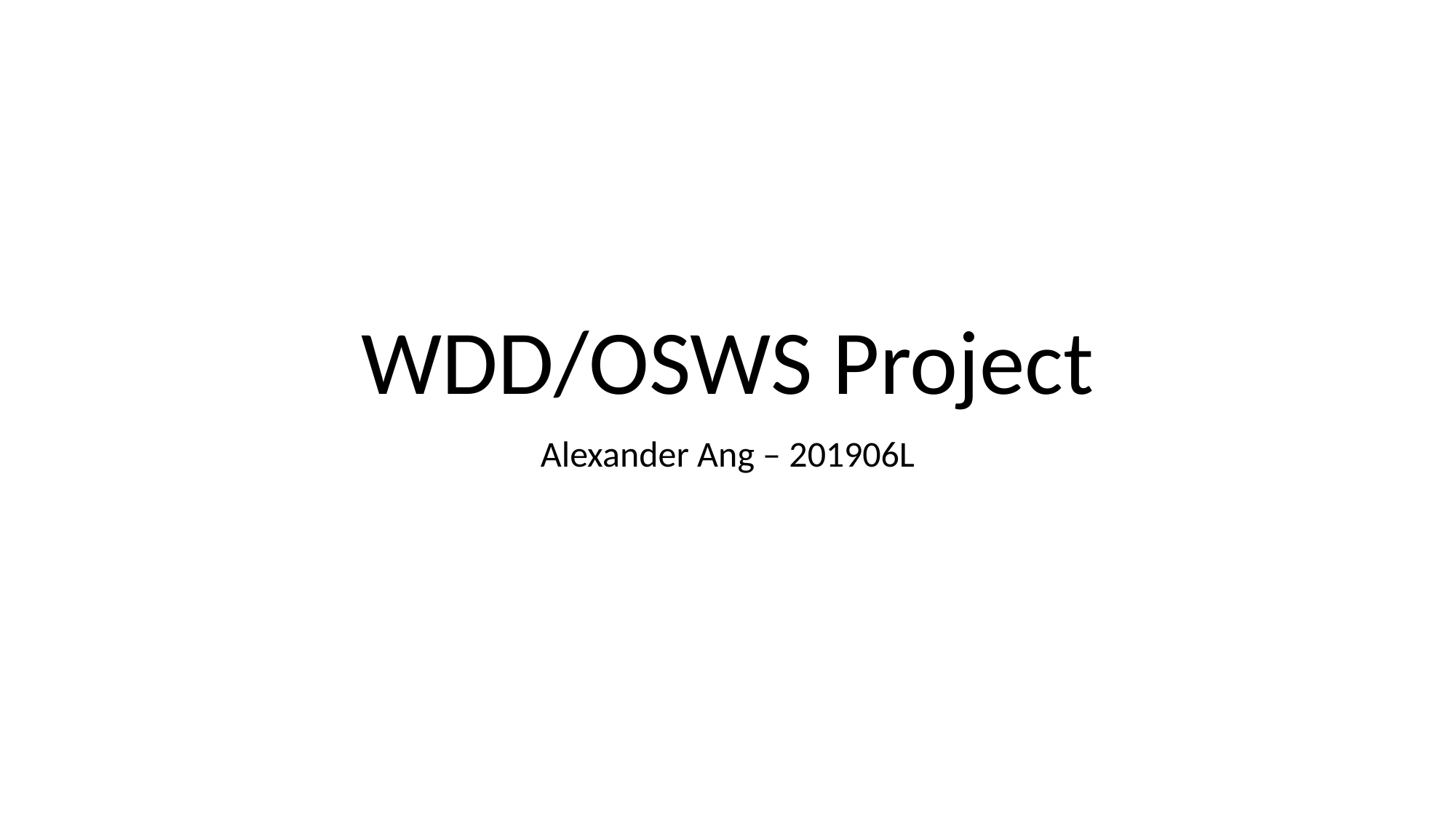

# WDD/OSWS Project
Alexander Ang – 201906L